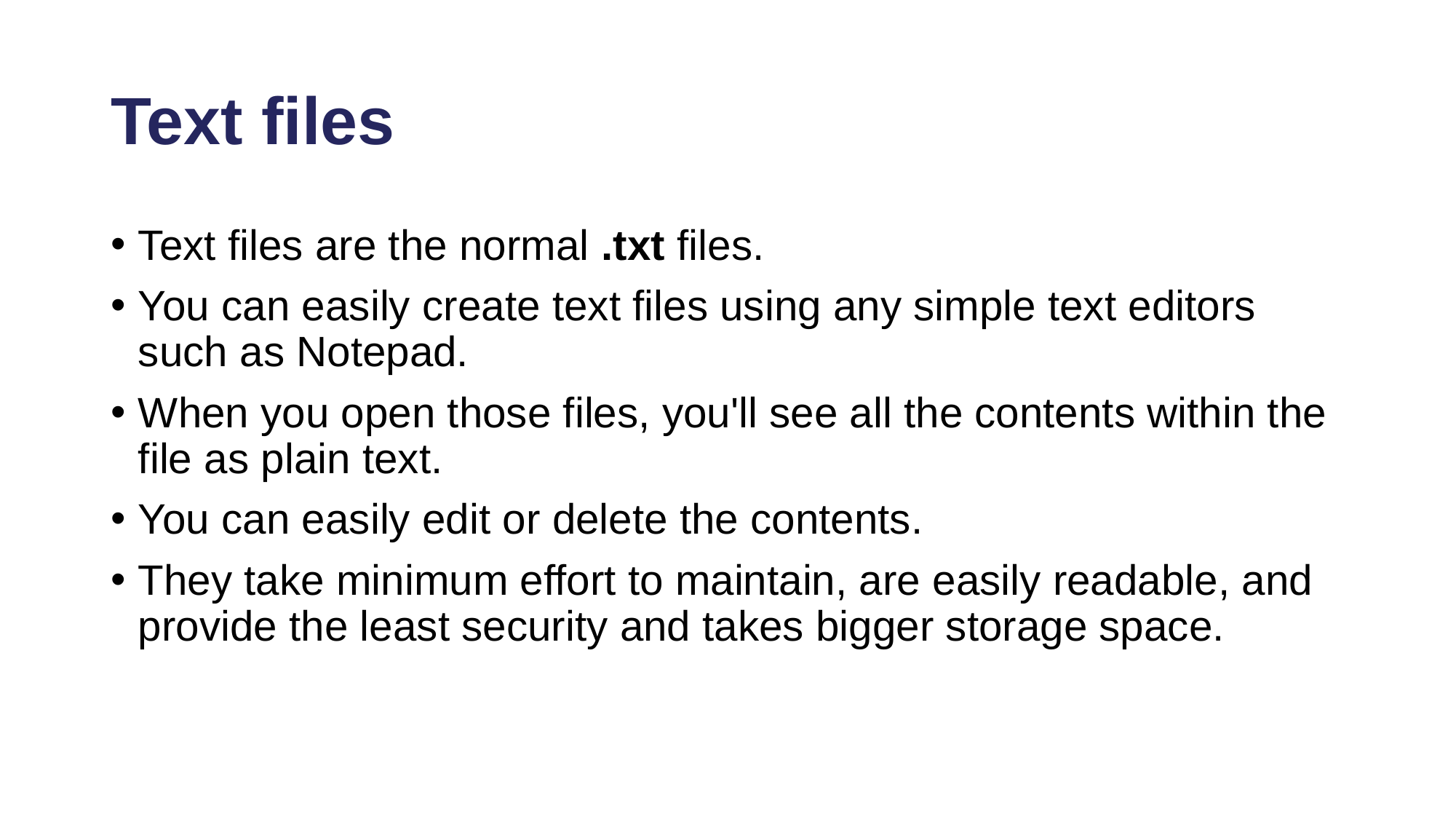

# Text files
Text files are the normal .txt files.
You can easily create text files using any simple text editors such as Notepad.
When you open those files, you'll see all the contents within the file as plain text.
You can easily edit or delete the contents.
They take minimum effort to maintain, are easily readable, and provide the least security and takes bigger storage space.